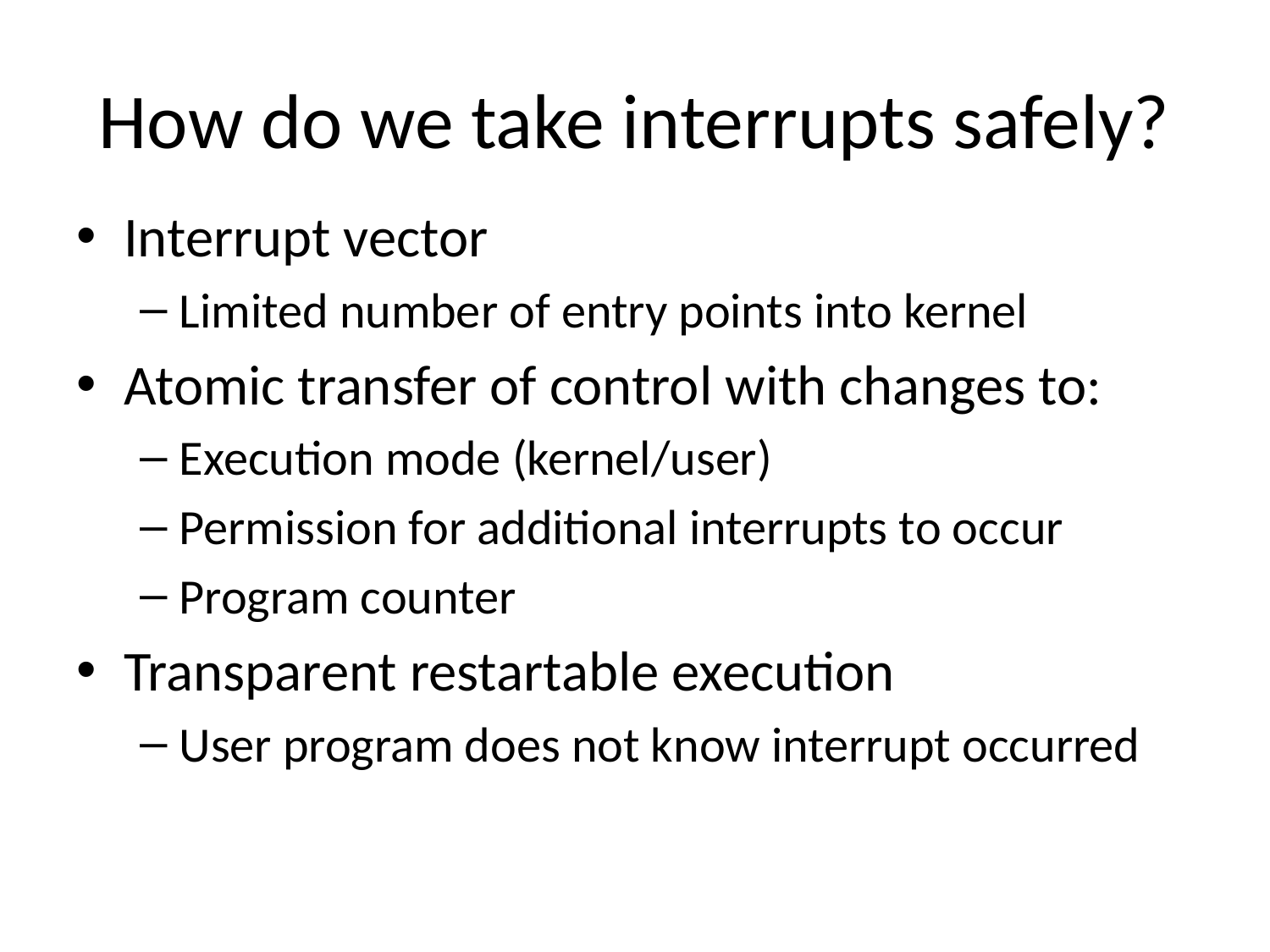

# How do we take interrupts safely?
Interrupt vector
Limited number of entry points into kernel
Atomic transfer of control with changes to:
Execution mode (kernel/user)
Permission for additional interrupts to occur
Program counter
Transparent restartable execution
User program does not know interrupt occurred